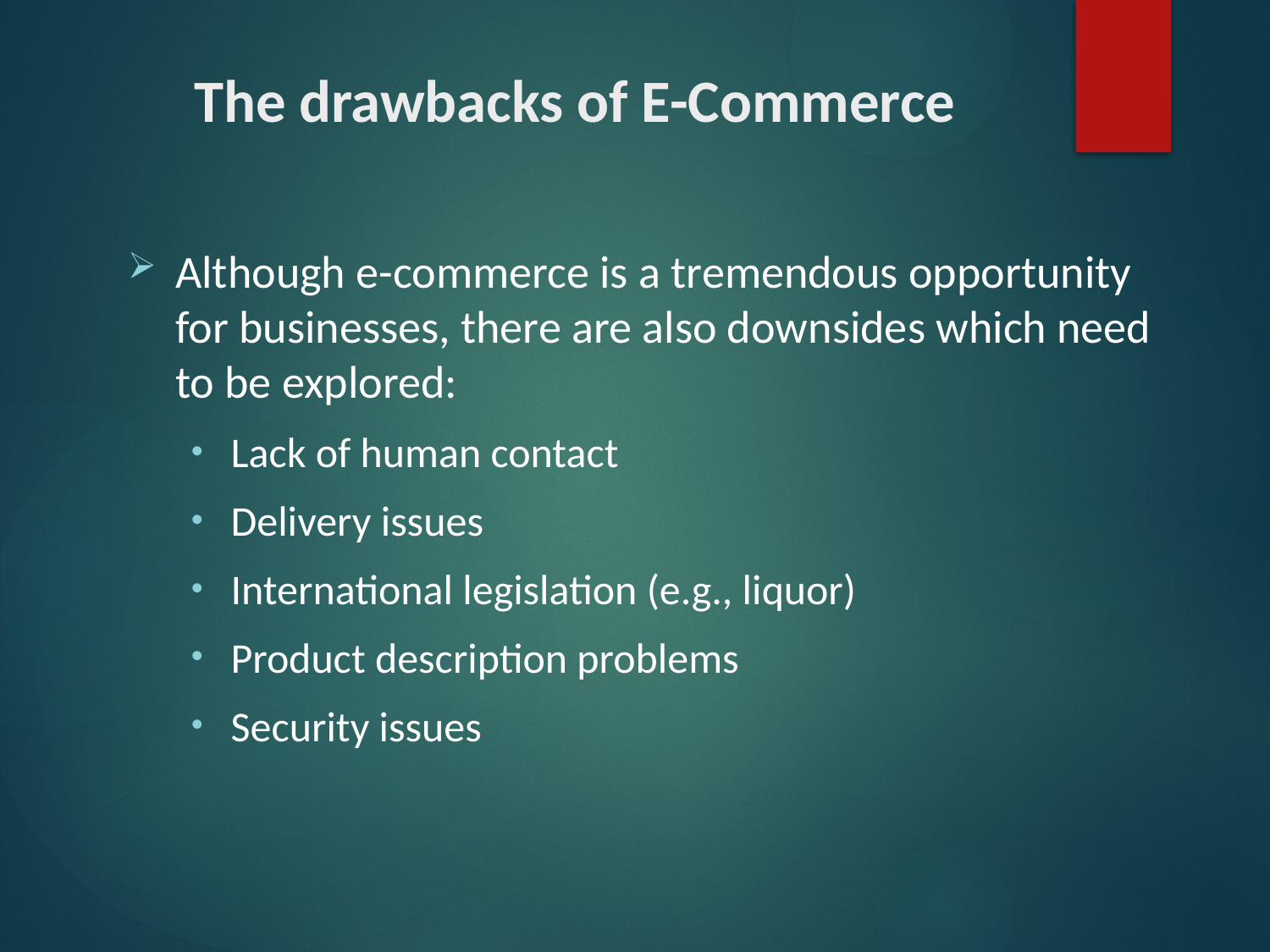

# The drawbacks of E-Commerce
Although e-commerce is a tremendous opportunity for businesses, there are also downsides which need to be explored:
Lack of human contact
Delivery issues
International legislation (e.g., liquor)
Product description problems
Security issues